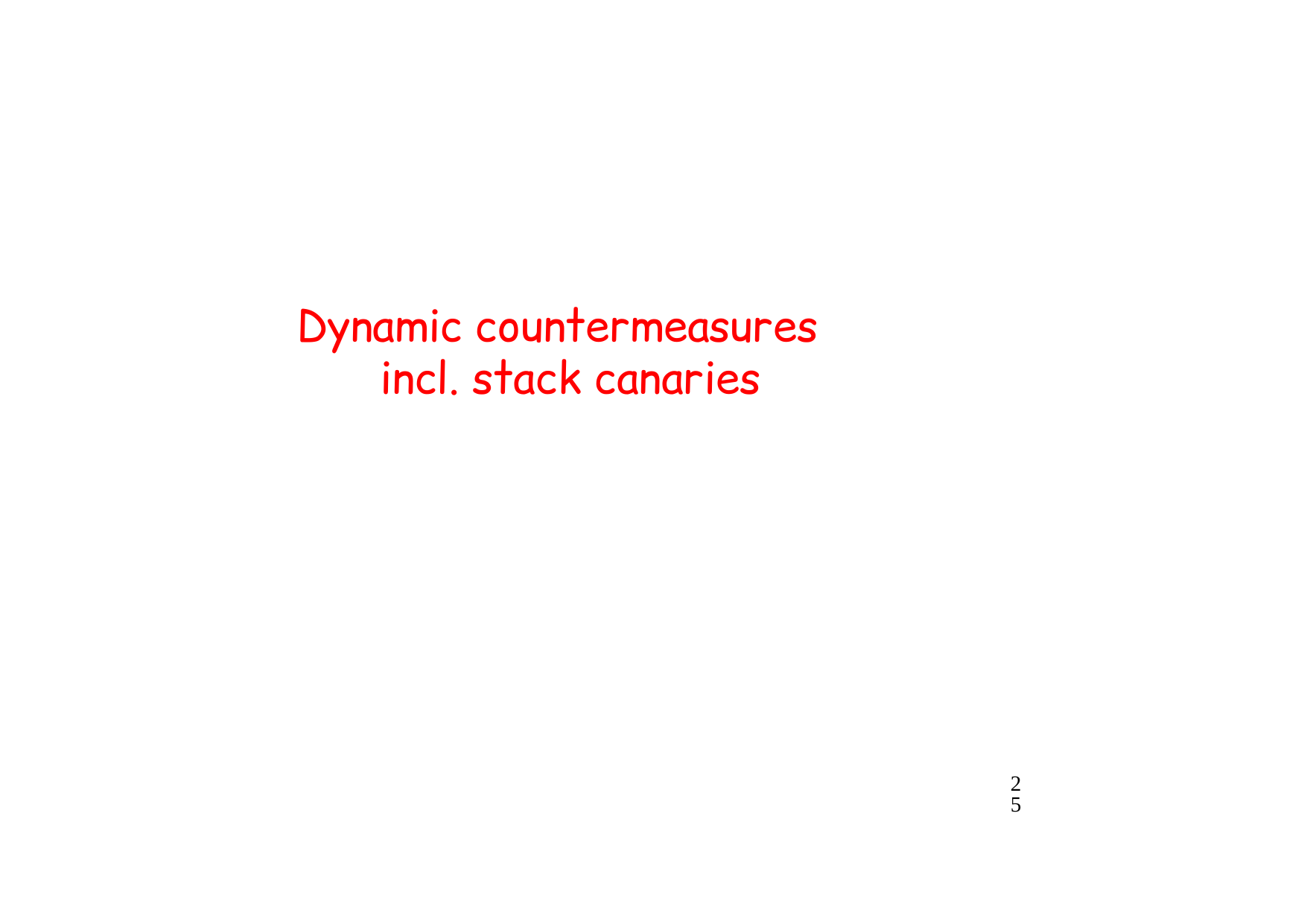

# Dynamic countermeasures  incl. stack canaries
25
Security in Software Applications 22/23